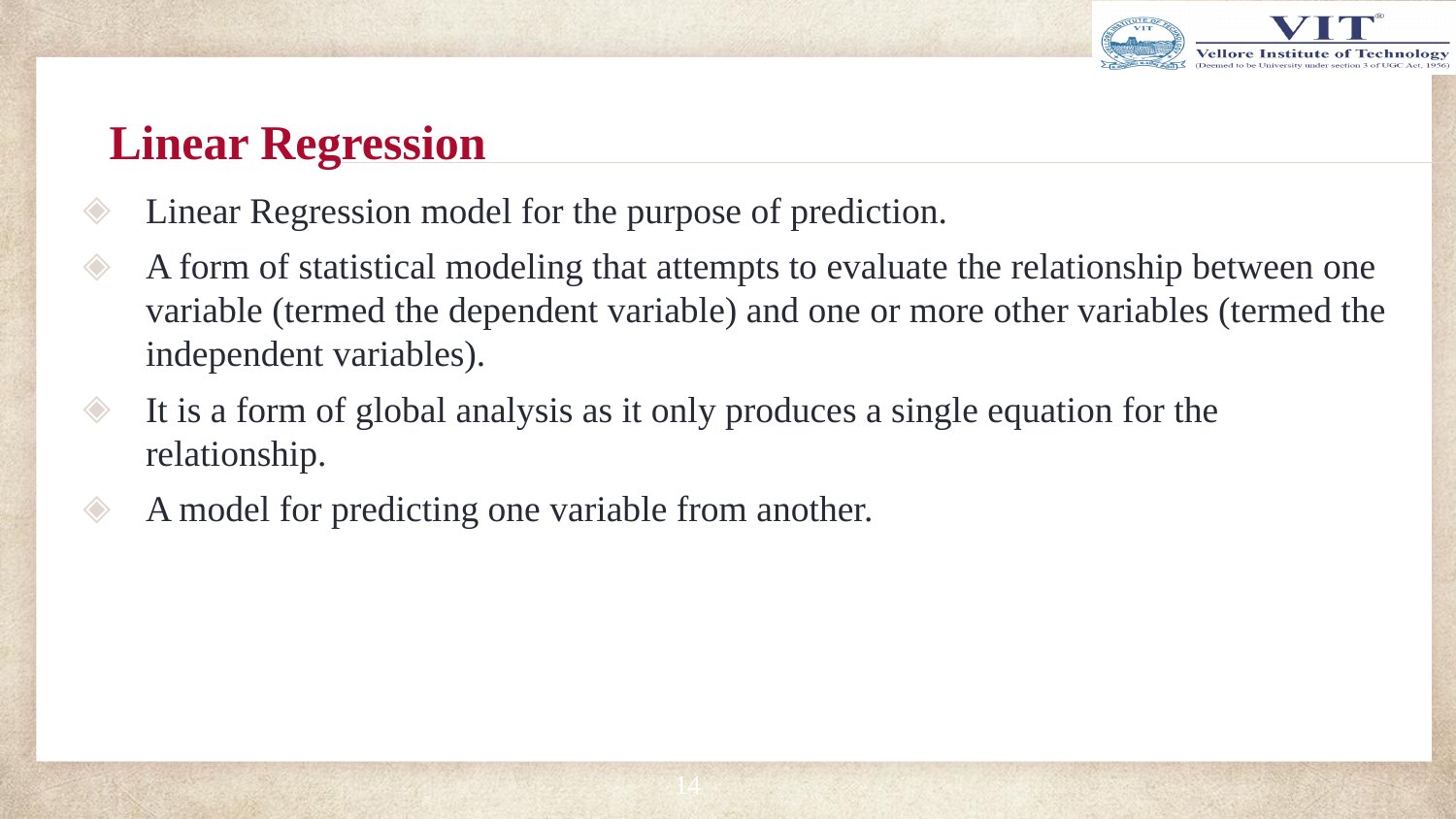

# Linear Regression
Linear Regression model for the purpose of prediction.
A form of statistical modeling that attempts to evaluate the relationship between one variable (termed the dependent variable) and one or more other variables (termed the independent variables).
It is a form of global analysis as it only produces a single equation for the relationship.
A model for predicting one variable from another.

14